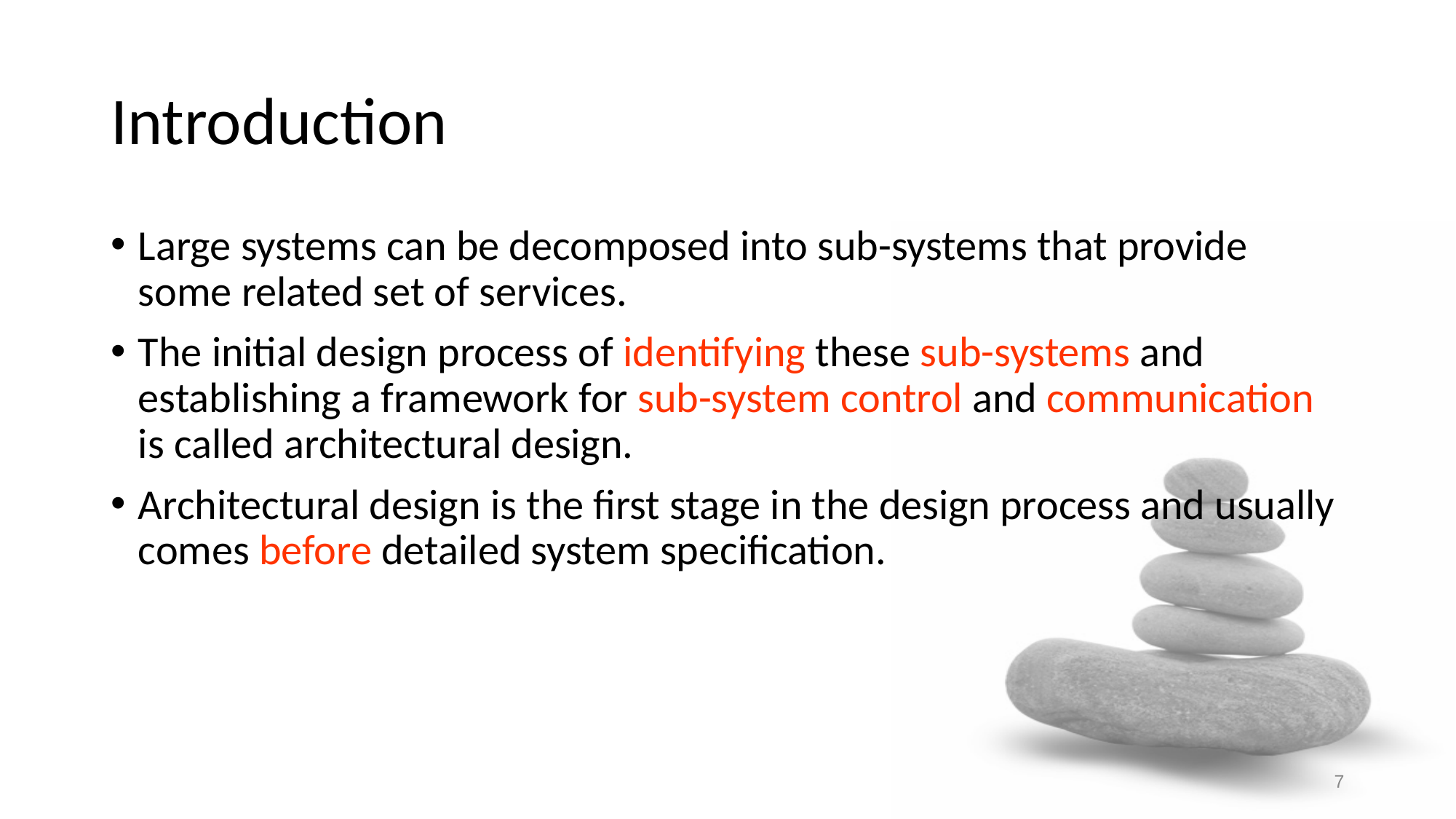

# Introduction
Large systems can be decomposed into sub-systems that provide some related set of services.
The initial design process of identifying these sub-systems and establishing a framework for sub-system control and communication is called architectural design.
Architectural design is the first stage in the design process and usually comes before detailed system specification.
7